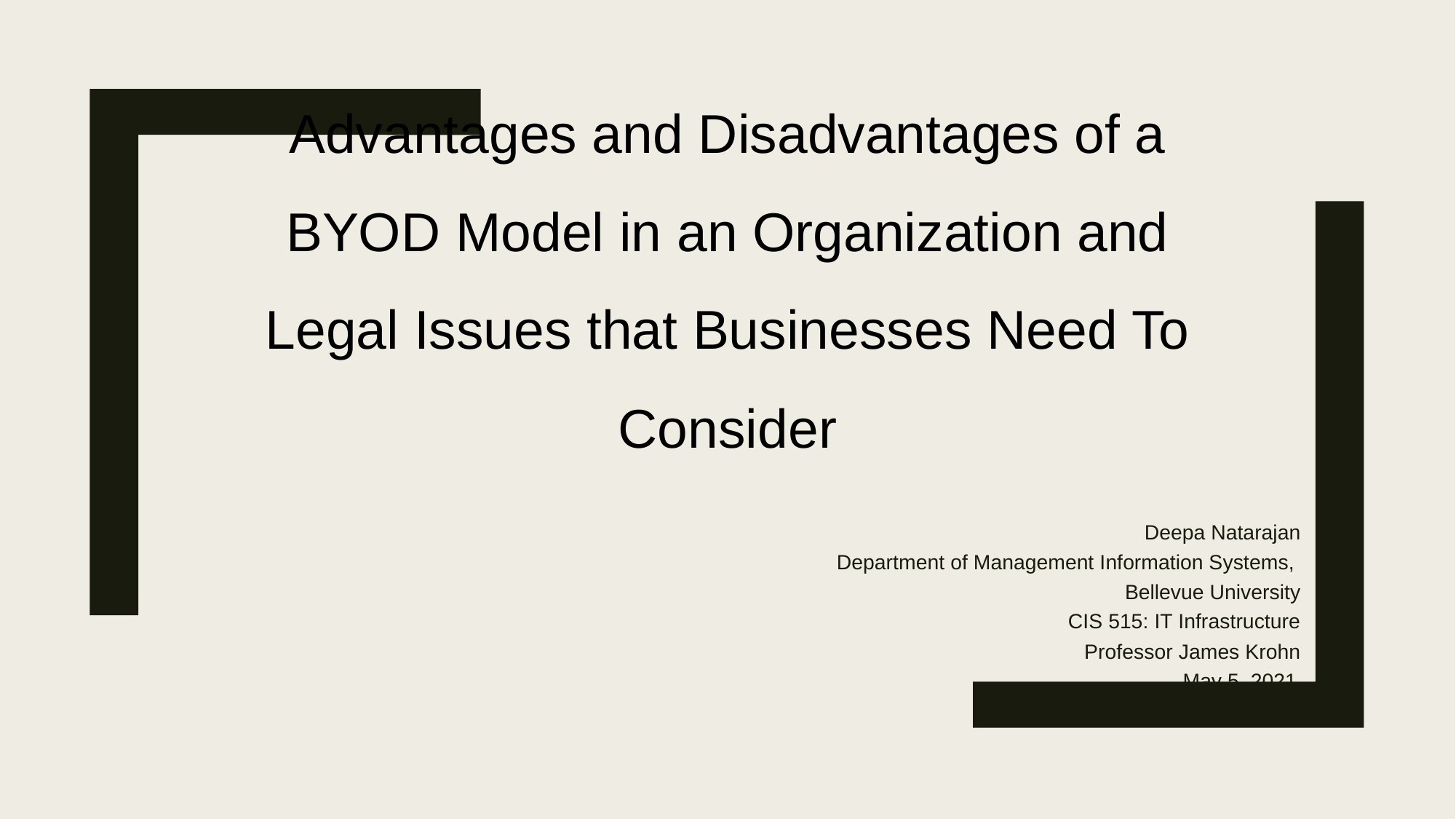

# Advantages and Disadvantages of a BYOD Model in an Organization and Legal Issues that Businesses Need To Consider
Deepa Natarajan
Department of Management Information Systems,
Bellevue University
CIS 515: IT Infrastructure
Professor James Krohn
May 5, 2021.